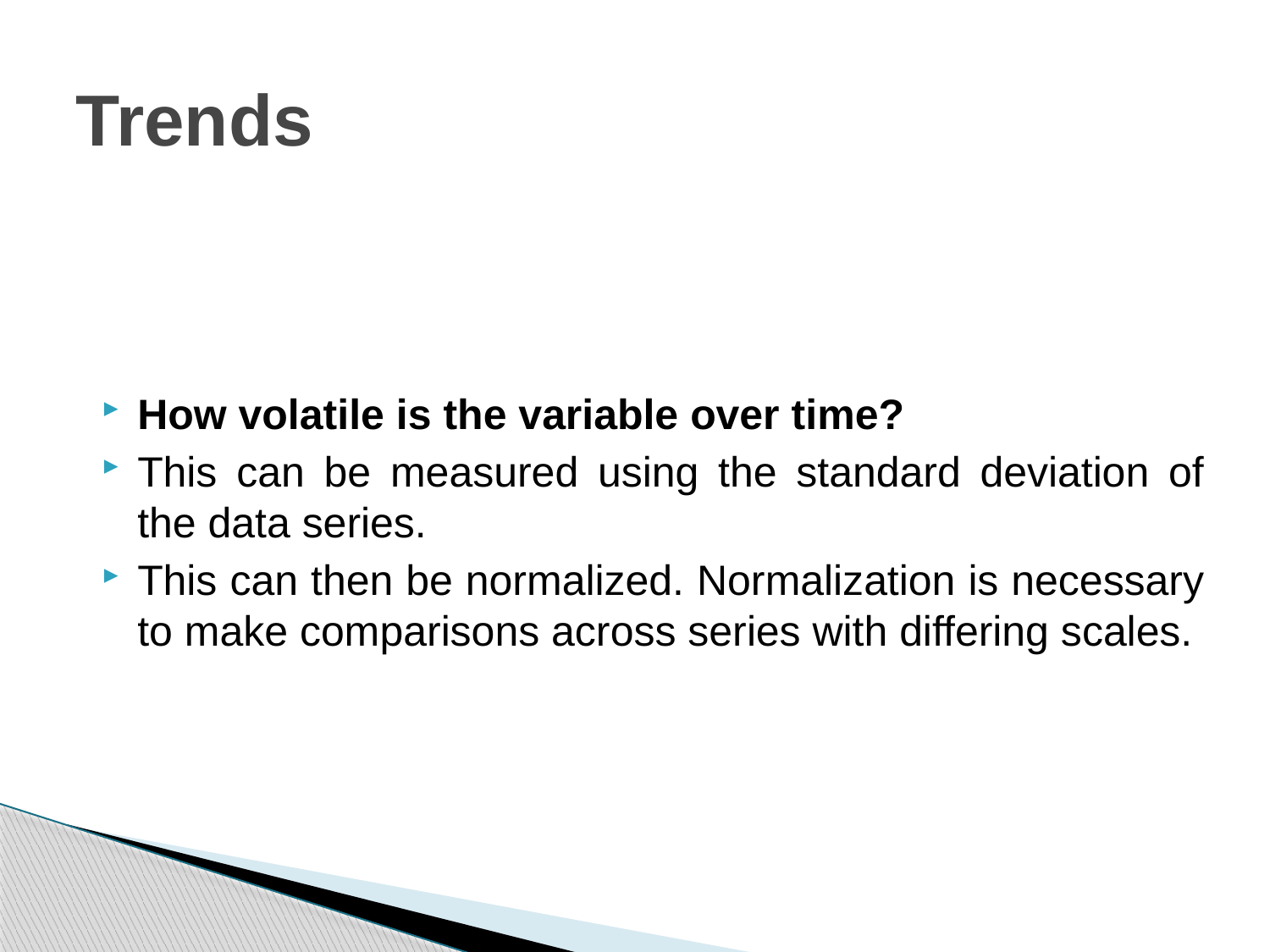

# Trends
How volatile is the variable over time?
This can be measured using the standard deviation of the data series.
This can then be normalized. Normalization is necessary to make comparisons across series with differing scales.